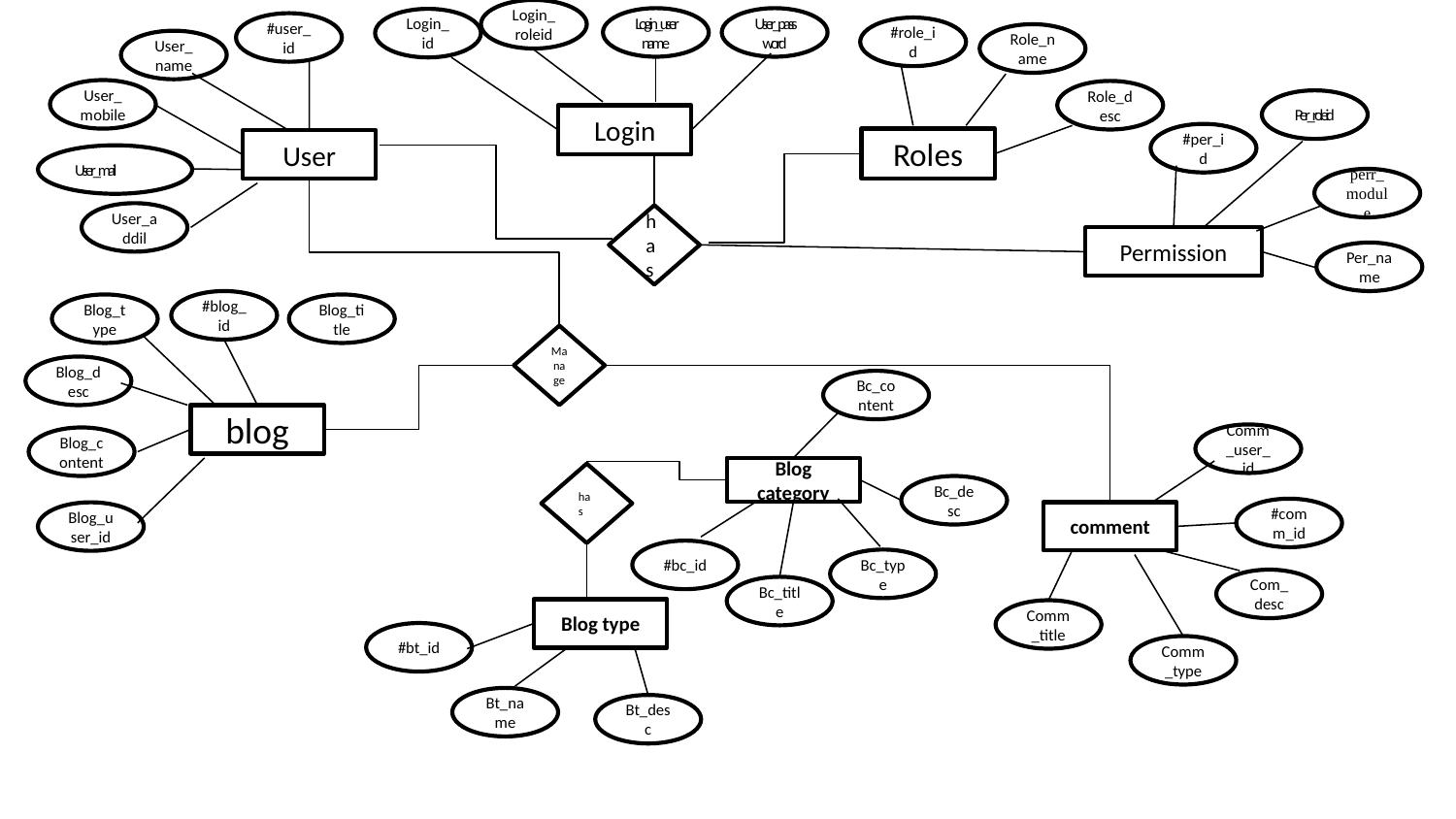

Login_roleid
Login_username
User_password
Login_id
#user_id
#role_id
Role_name
User_name
User_mobile
Role_desc
Per_roleid
Login
#per_id
Roles
User
User_mail
perr_module
User_addil
has
Permission
Per_name
#blog_id
Blog_type
Blog_title
Manage
Blog_desc
Bc_content
blog
Comm_user_id
Blog_content
Blog category
has
Bc_desc
#comm_id
comment
Blog_user_id
#bc_id
Bc_type
Com_desc
Bc_title
Blog type
Comm_title
#bt_id
Comm_type
Bt_name
Bt_desc